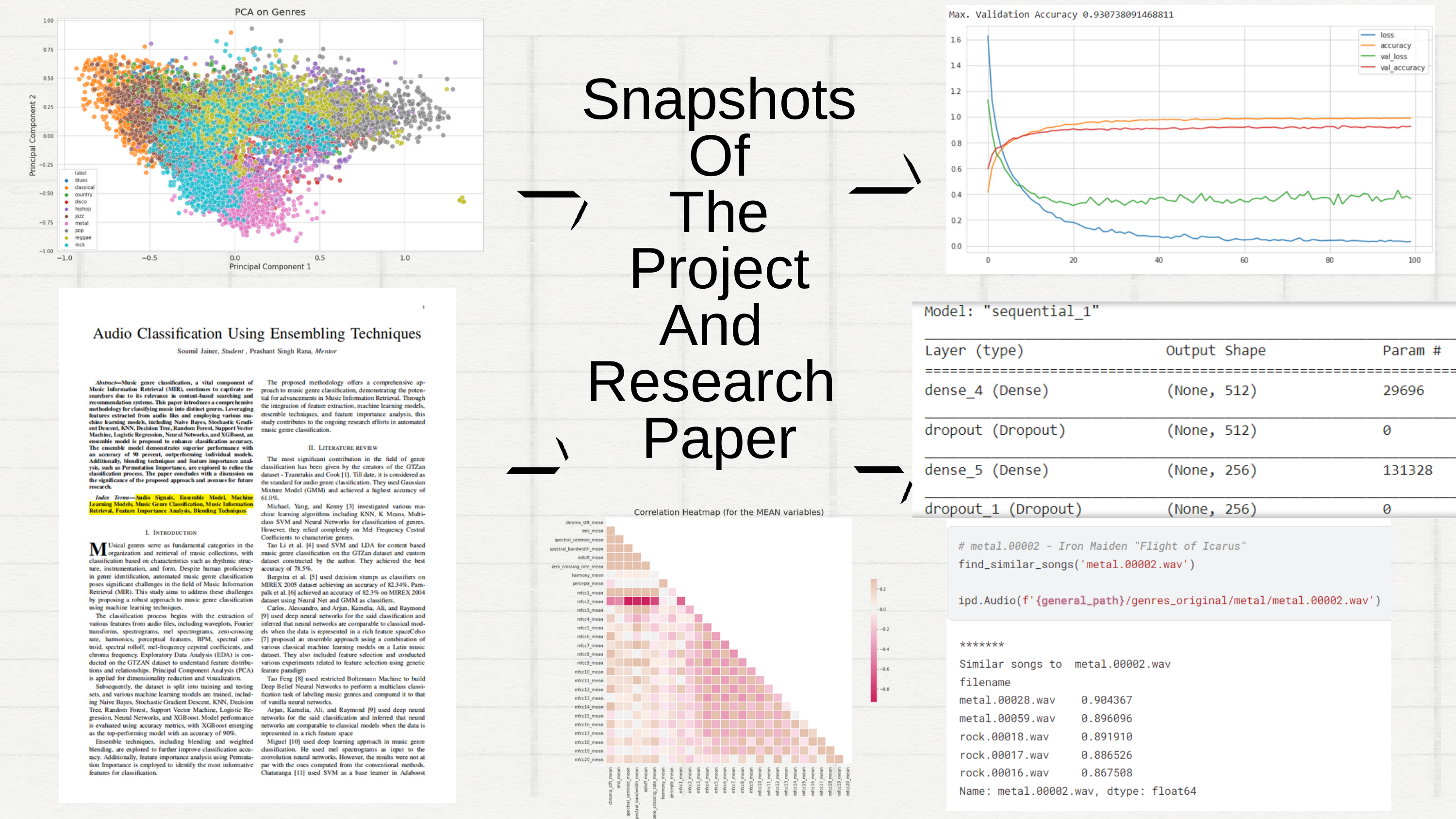

Snapshots
Of
The
Project
And
Research
Paper